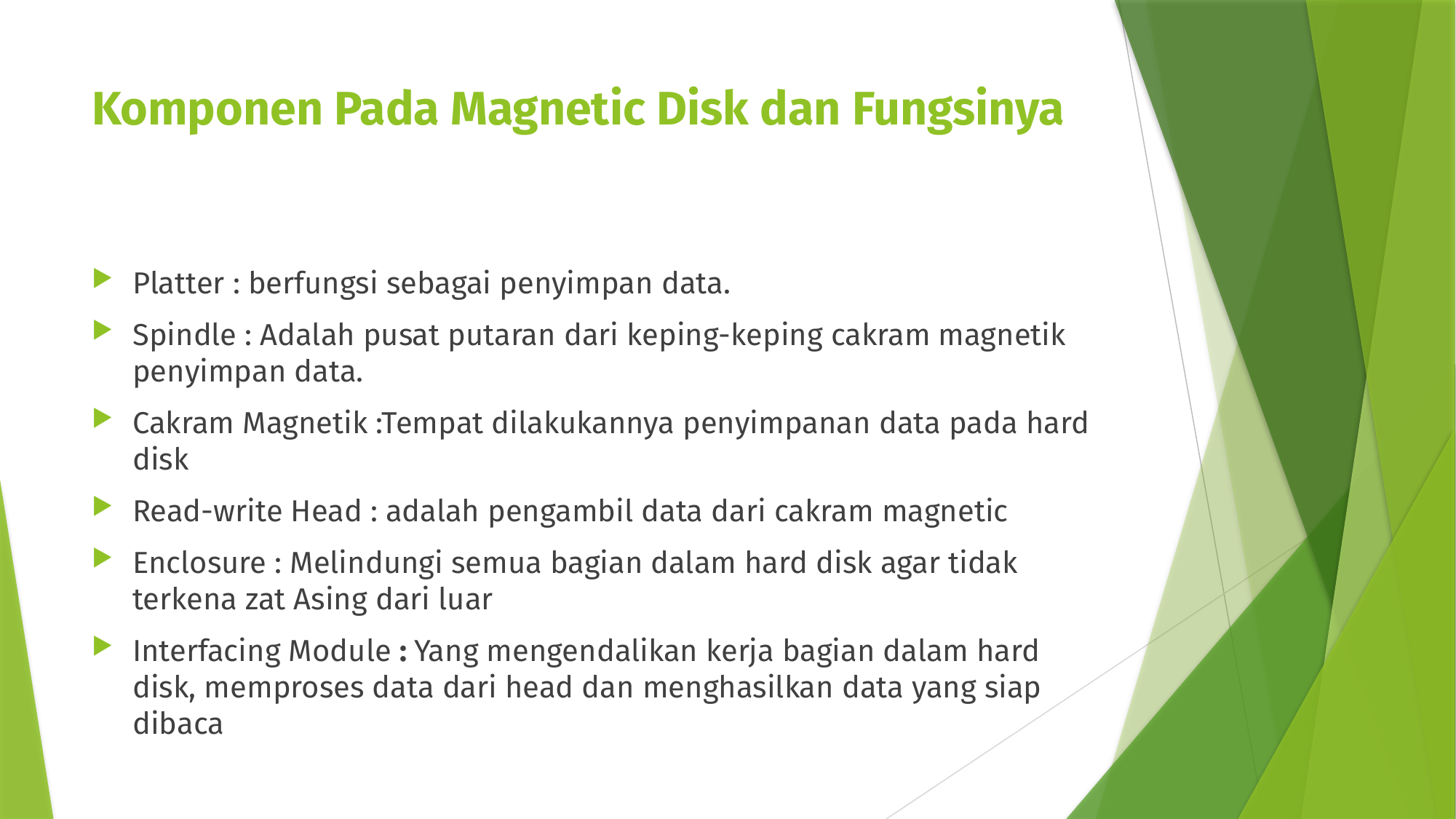

# Komponen Pada Magnetic Disk dan Fungsinya
Platter : berfungsi sebagai penyimpan data.
Spindle : Adalah pusat putaran dari keping-keping cakram magnetik penyimpan data.
Cakram Magnetik :Tempat dilakukannya penyimpanan data pada hard disk
Read-write Head : adalah pengambil data dari cakram magnetic
Enclosure : Melindungi semua bagian dalam hard disk agar tidak terkena zat Asing dari luar
Interfacing Module : Yang mengendalikan kerja bagian dalam hard disk, memproses data dari head dan menghasilkan data yang siap dibaca